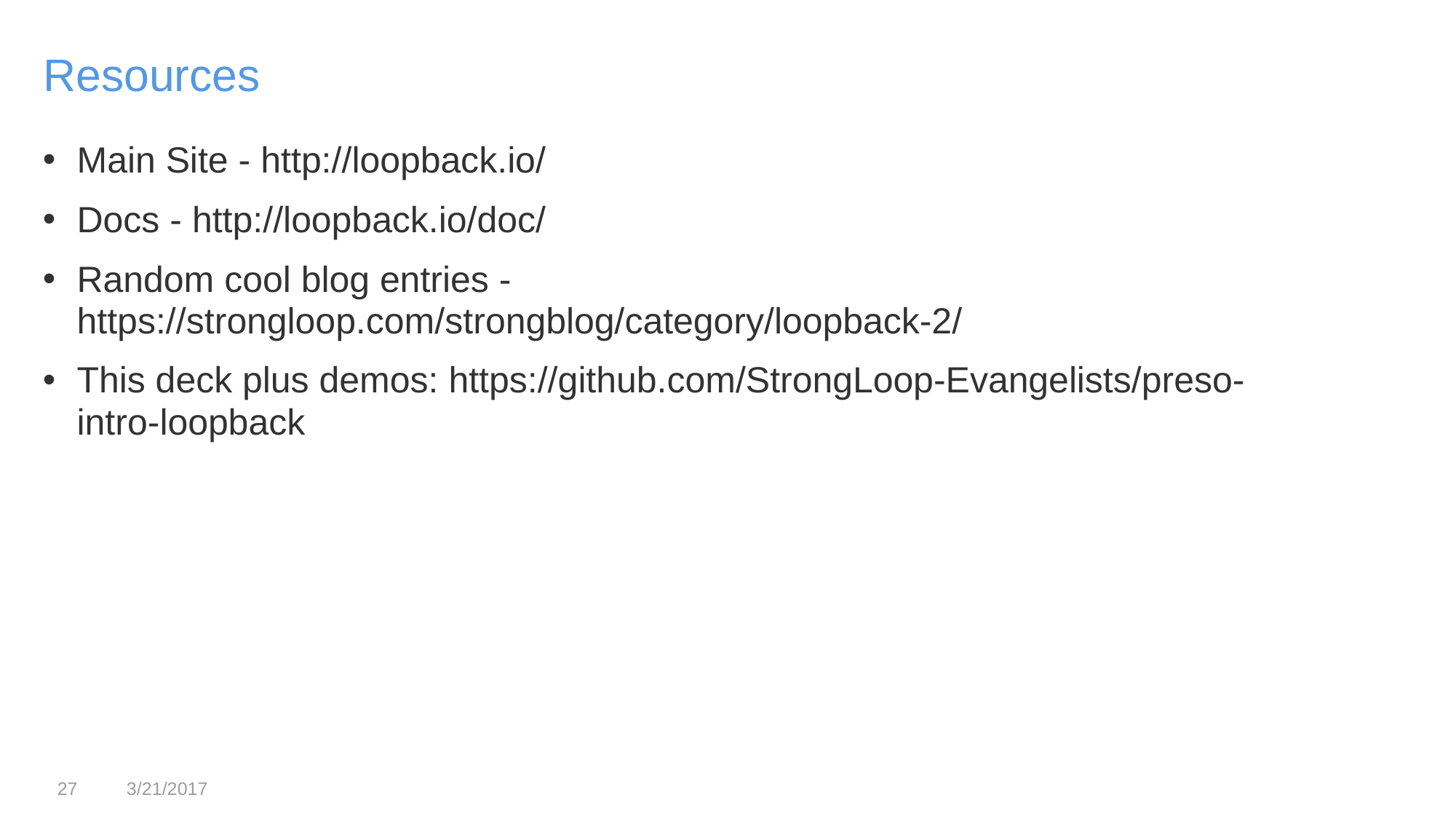

Resources
Main Site - http://loopback.io/
Docs - http://loopback.io/doc/
Random cool blog entries - https://strongloop.com/strongblog/category/loopback-2/
This deck plus demos: https://github.com/StrongLoop-Evangelists/preso-intro-loopback

27
3/21/2017